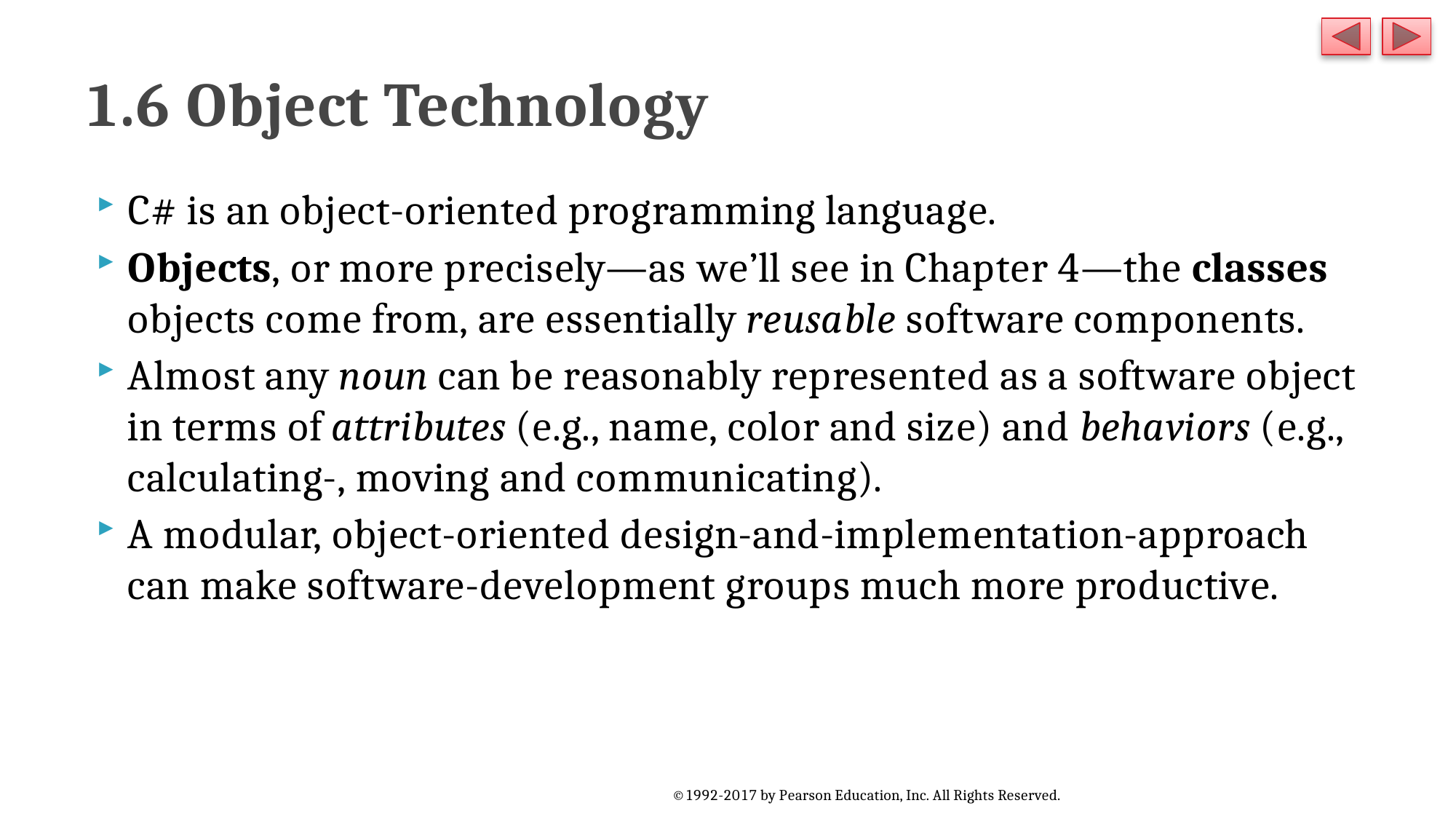

# 1.6 Object Technology
C# is an object-oriented programming language.
Objects, or more precisely—as we’ll see in Chapter 4—the classes objects come from, are essentially reusable software components.
Almost any noun can be reasonably represented as a software object in terms of attributes (e.g., name, color and size) and behaviors (e.g., calculating-, moving and communicating).
A modular, object-oriented design-and-implementation-approach can make software-development groups much more productive.

©1992-2017 by Pearson Education, Inc. All Rights Reserved.